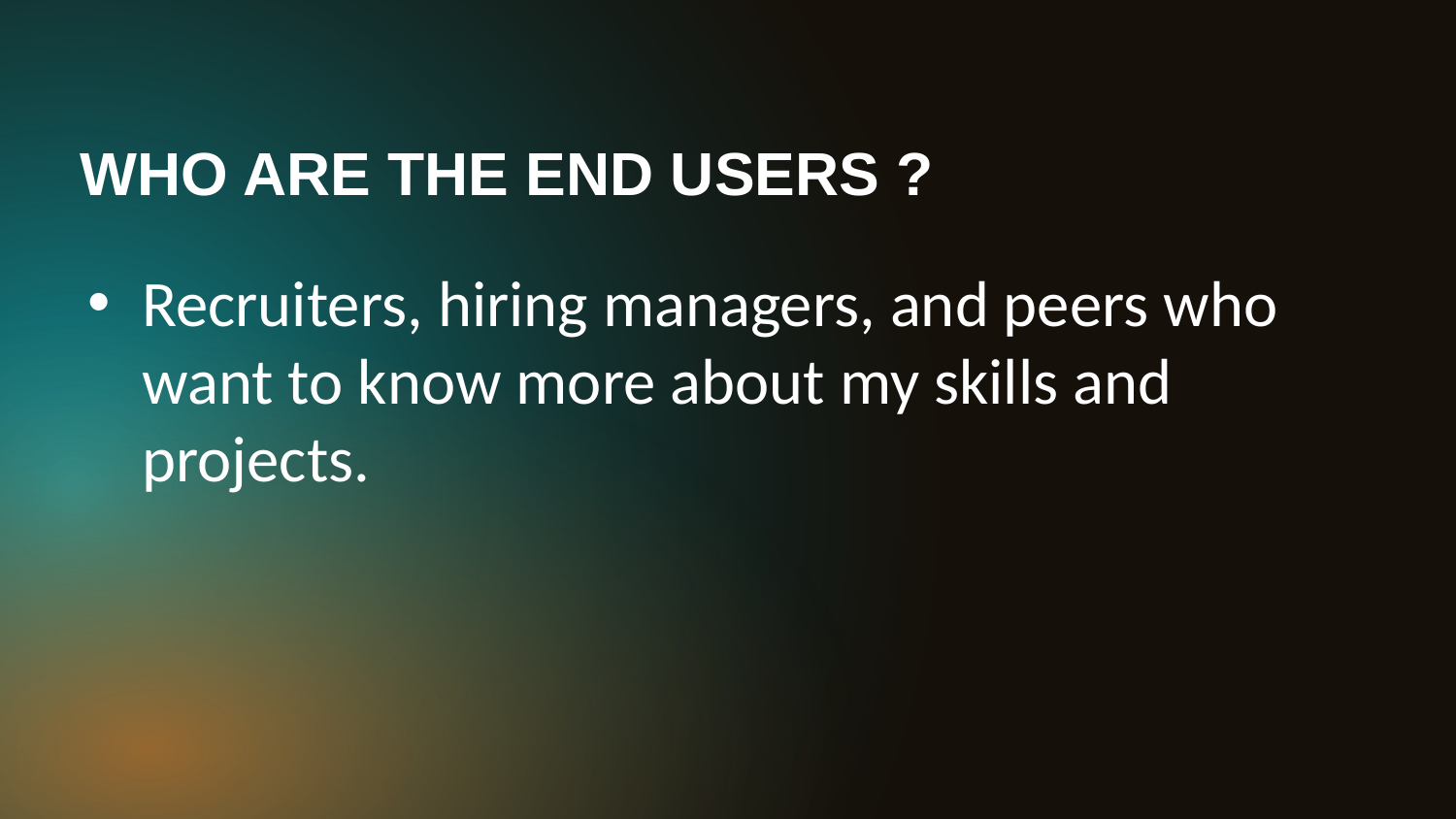

# WHO ARE THE END USERS ?
Recruiters, hiring managers, and peers who want to know more about my skills and projects.